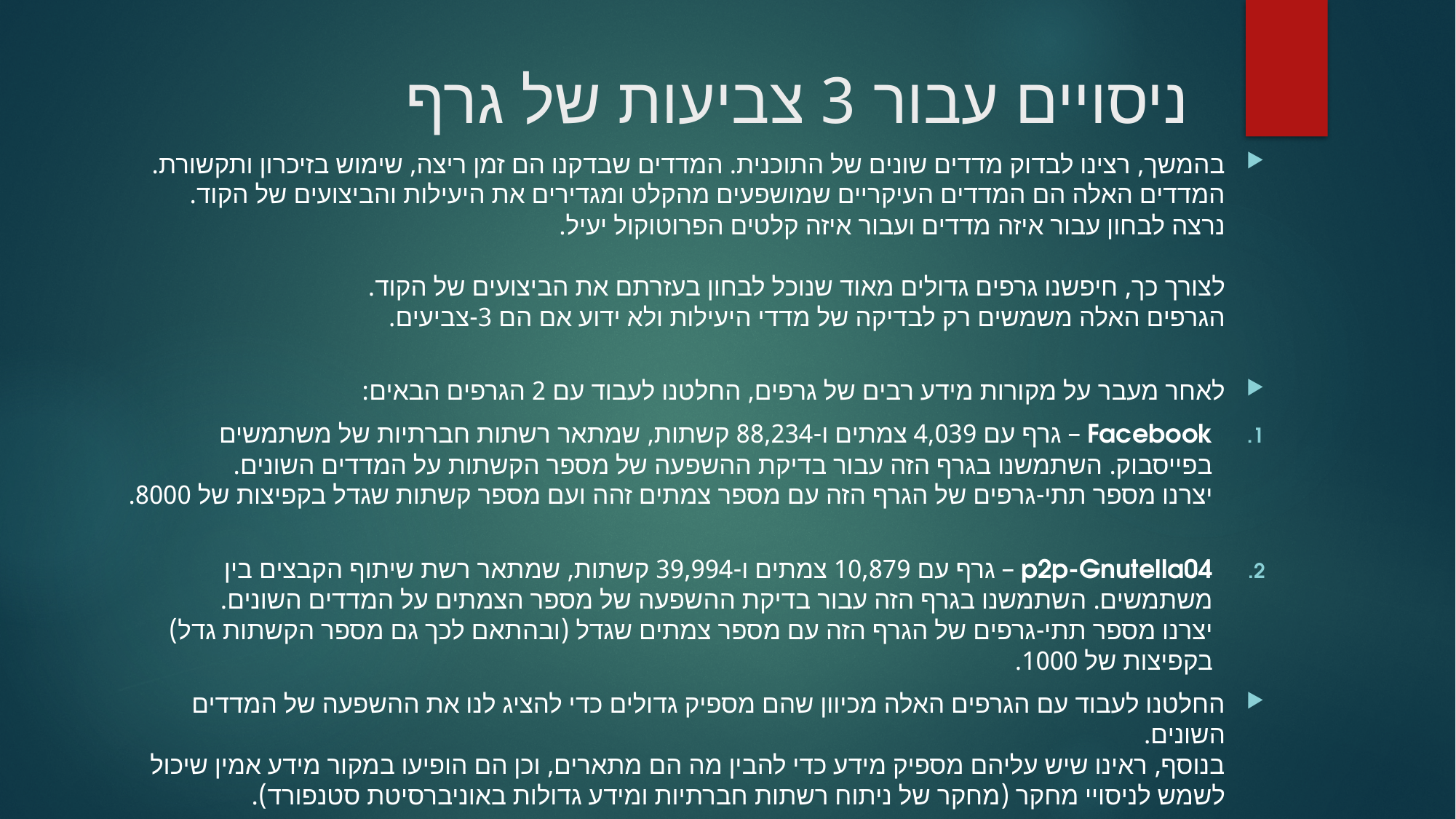

# ניסויים עבור 3 צביעות של גרף
בהמשך, רצינו לבדוק מדדים שונים של התוכנית. המדדים שבדקנו הם זמן ריצה, שימוש בזיכרון ותקשורת. המדדים האלה הם המדדים העיקריים שמושפעים מהקלט ומגדירים את היעילות והביצועים של הקוד.
נרצה לבחון עבור איזה מדדים ועבור איזה קלטים הפרוטוקול יעיל.
לצורך כך, חיפשנו גרפים גדולים מאוד שנוכל לבחון בעזרתם את הביצועים של הקוד.
הגרפים האלה משמשים רק לבדיקה של מדדי היעילות ולא ידוע אם הם 3-צביעים.
לאחר מעבר על מקורות מידע רבים של גרפים, החלטנו לעבוד עם 2 הגרפים הבאים:
Facebook – גרף עם 4,039 צמתים ו-88,234 קשתות, שמתאר רשתות חברתיות של משתמשים בפייסבוק. השתמשנו בגרף הזה עבור בדיקת ההשפעה של מספר הקשתות על המדדים השונים.
יצרנו מספר תתי-גרפים של הגרף הזה עם מספר צמתים זהה ועם מספר קשתות שגדל בקפיצות של 8000.
p2p-Gnutella04 – גרף עם 10,879 צמתים ו-39,994 קשתות, שמתאר רשת שיתוף הקבצים בין משתמשים. השתמשנו בגרף הזה עבור בדיקת ההשפעה של מספר הצמתים על המדדים השונים.
יצרנו מספר תתי-גרפים של הגרף הזה עם מספר צמתים שגדל (ובהתאם לכך גם מספר הקשתות גדל) בקפיצות של 1000.
החלטנו לעבוד עם הגרפים האלה מכיוון שהם מספיק גדולים כדי להציג לנו את ההשפעה של המדדים השונים.
בנוסף, ראינו שיש עליהם מספיק מידע כדי להבין מה הם מתארים, וכן הם הופיעו במקור מידע אמין שיכול לשמש לניסויי מחקר (מחקר של ניתוח רשתות חברתיות ומידע גדולות באוניברסיטת סטנפורד).